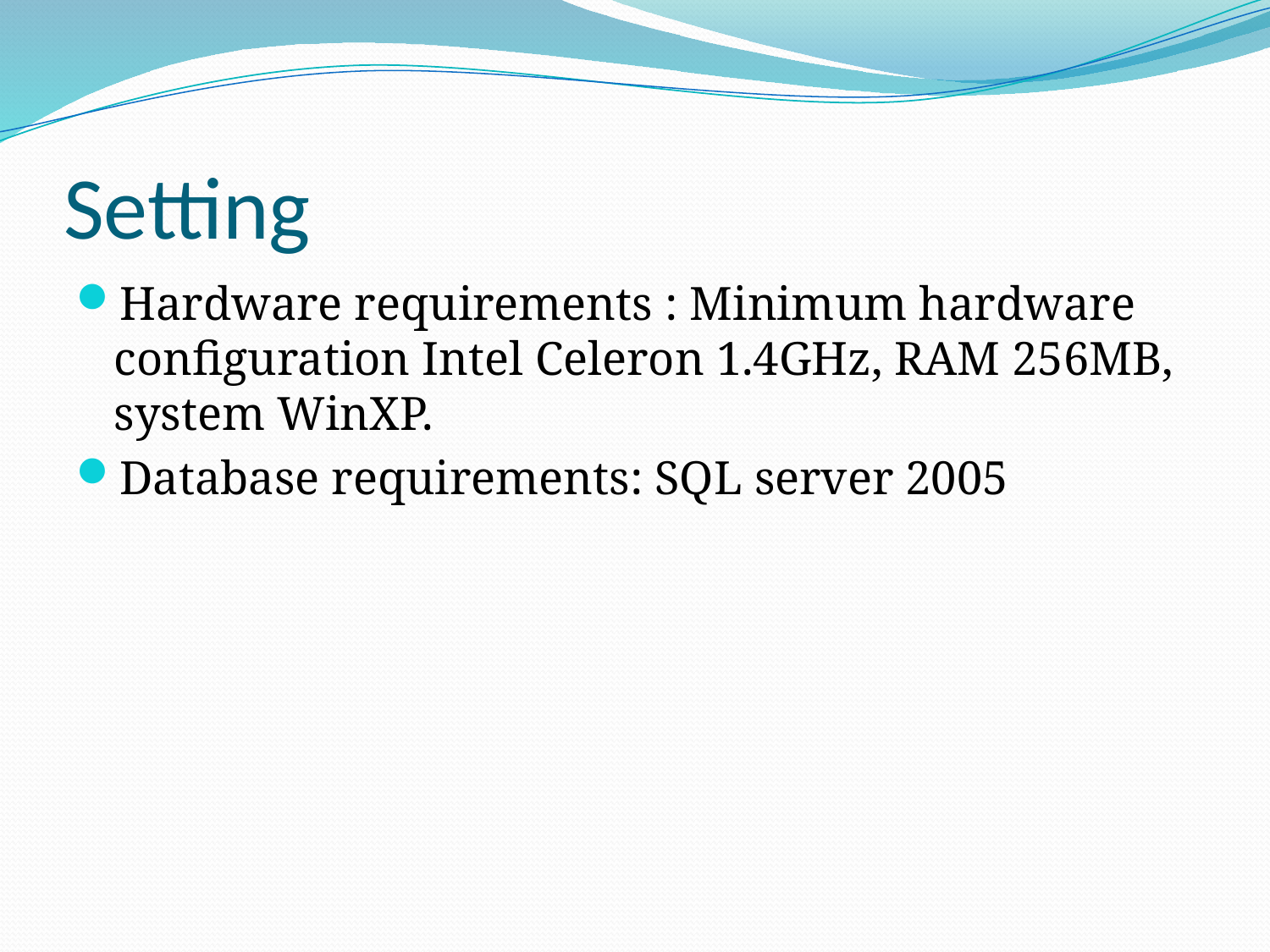

# Setting
Hardware requirements : Minimum hardware configuration Intel Celeron 1.4GHz, RAM 256MB, system WinXP.
Database requirements: SQL server 2005